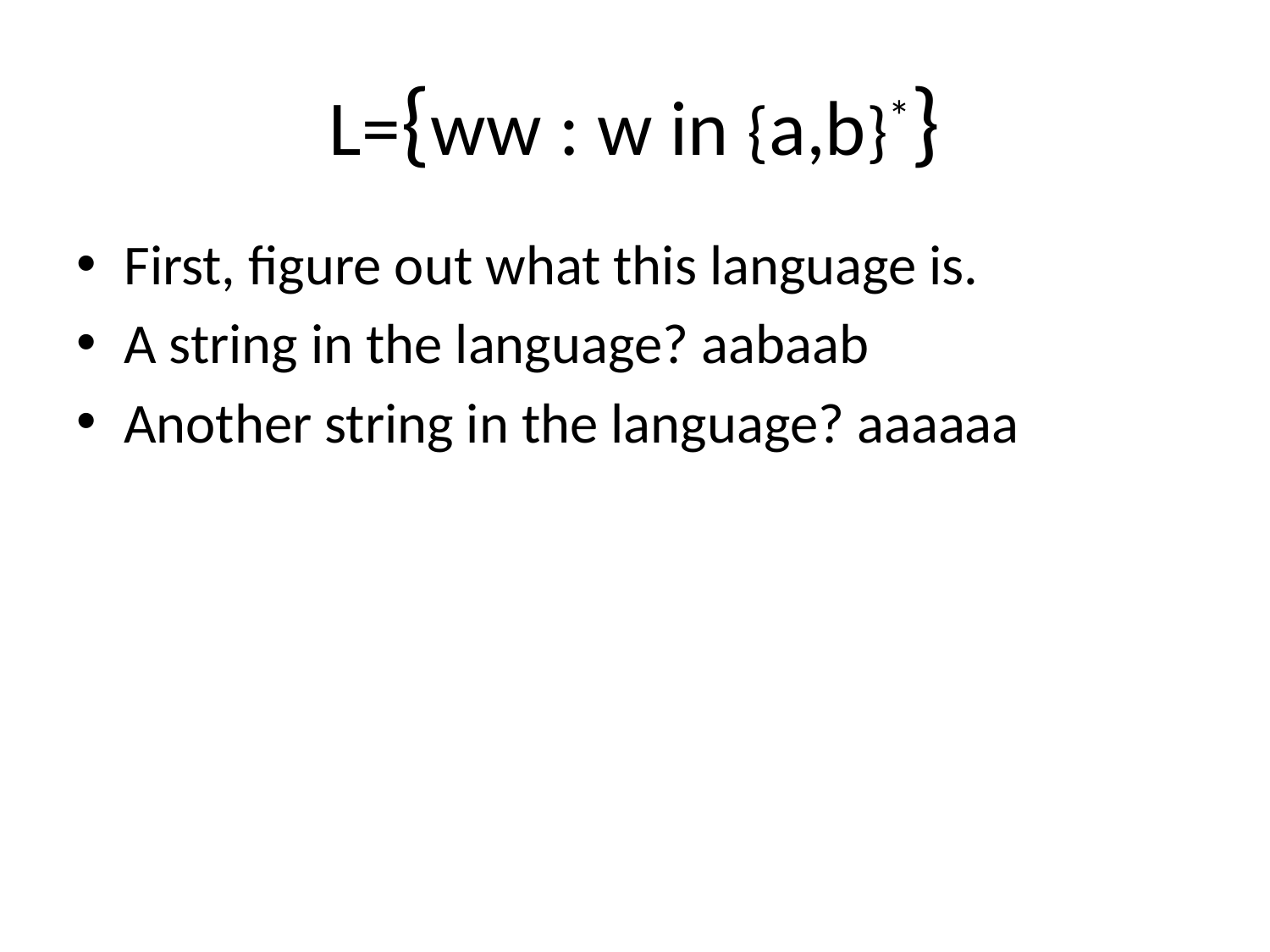

# L={ww : w in {a,b}*}
First, figure out what this language is.
A string in the language? aabaab
Another string in the language? aaaaaa